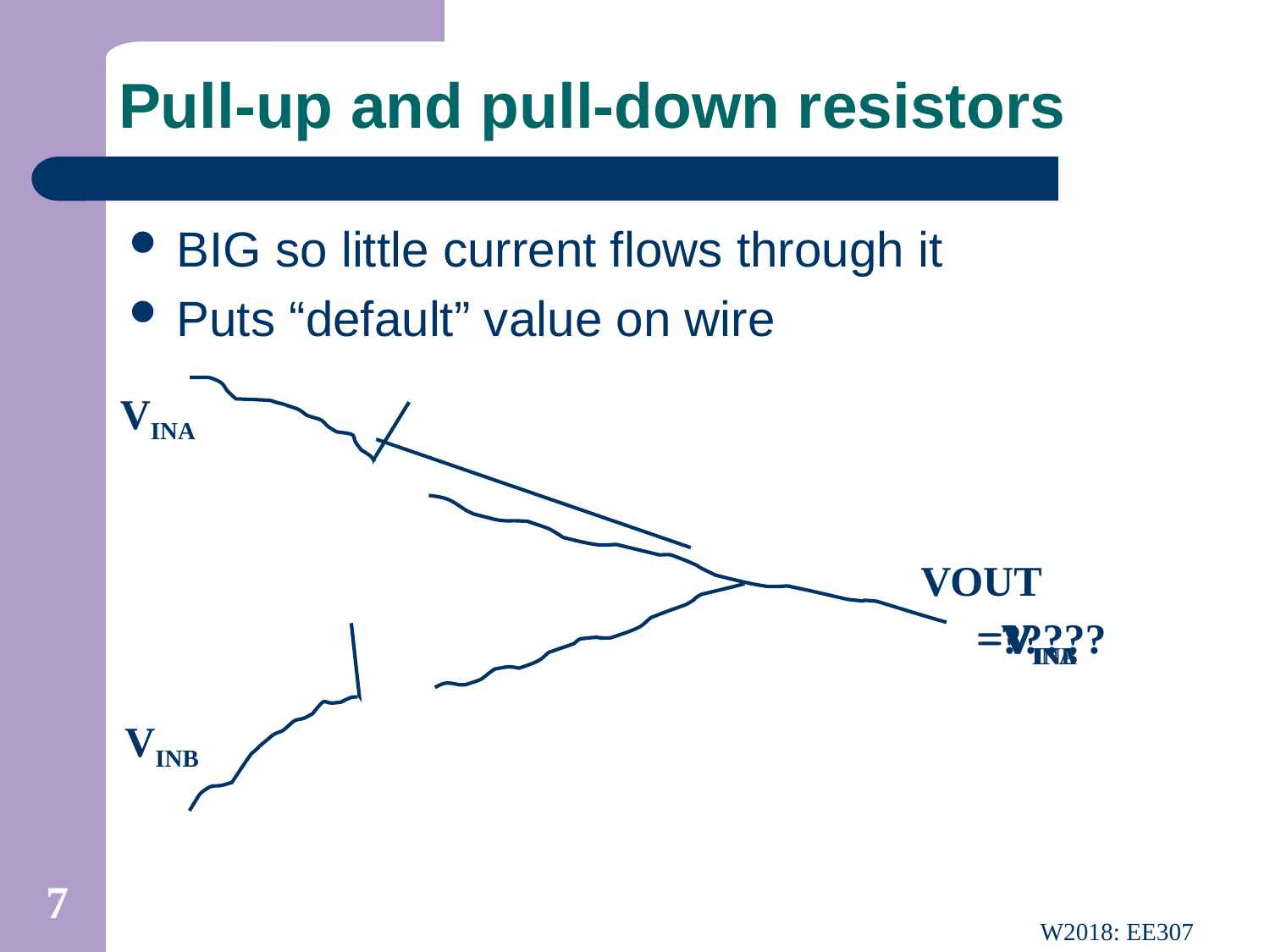

# Pull-up and pull-down resistors
BIG so little current flows through it
Puts “default” value on wire

VINA
VOUT

=?????
=VINA
=VINB

VINB

7
W2018: EE307